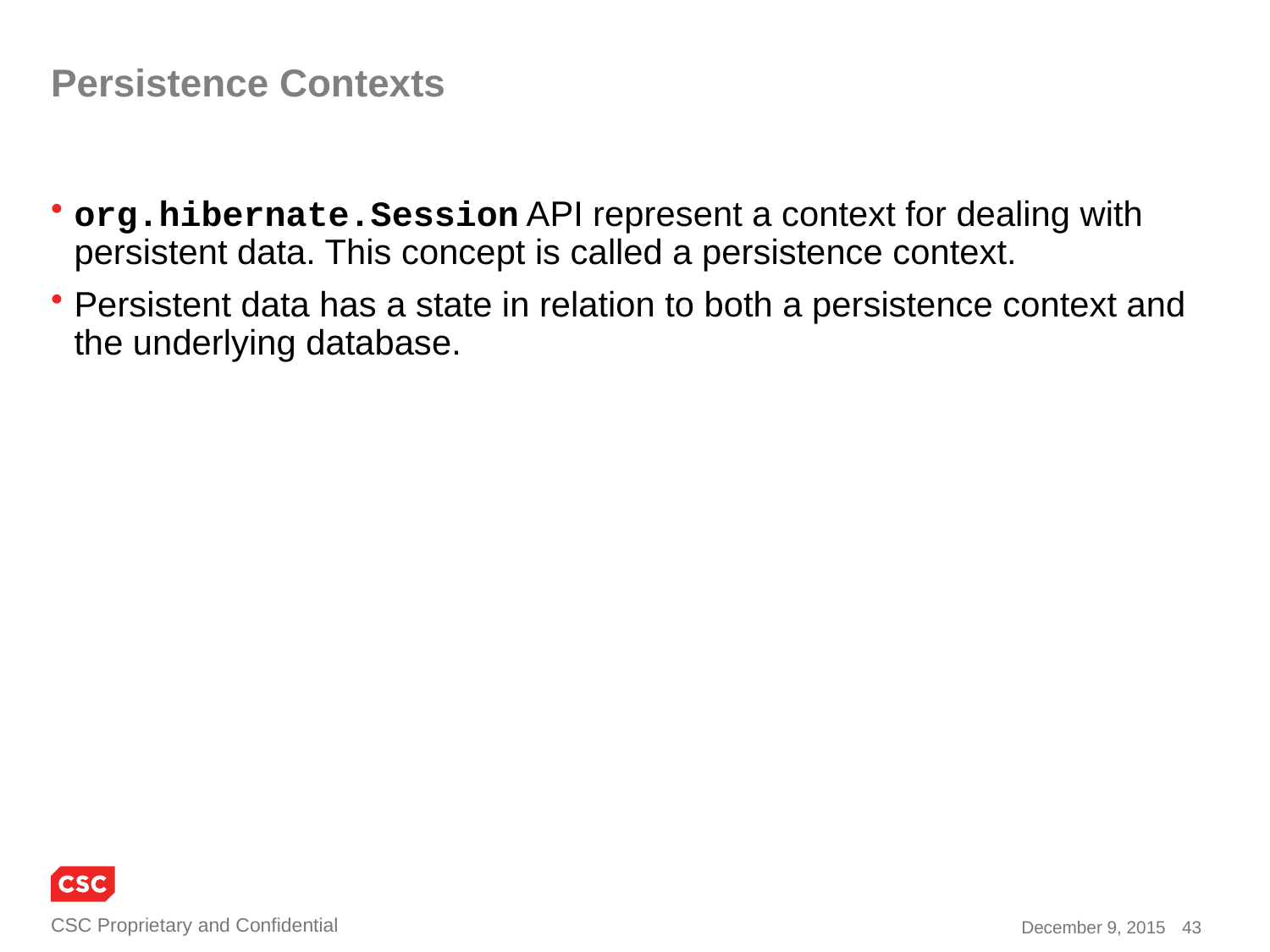

# Persistence Contexts
org.hibernate.Session API represent a context for dealing with persistent data. This concept is called a persistence context.
Persistent data has a state in relation to both a persistence context and the underlying database.